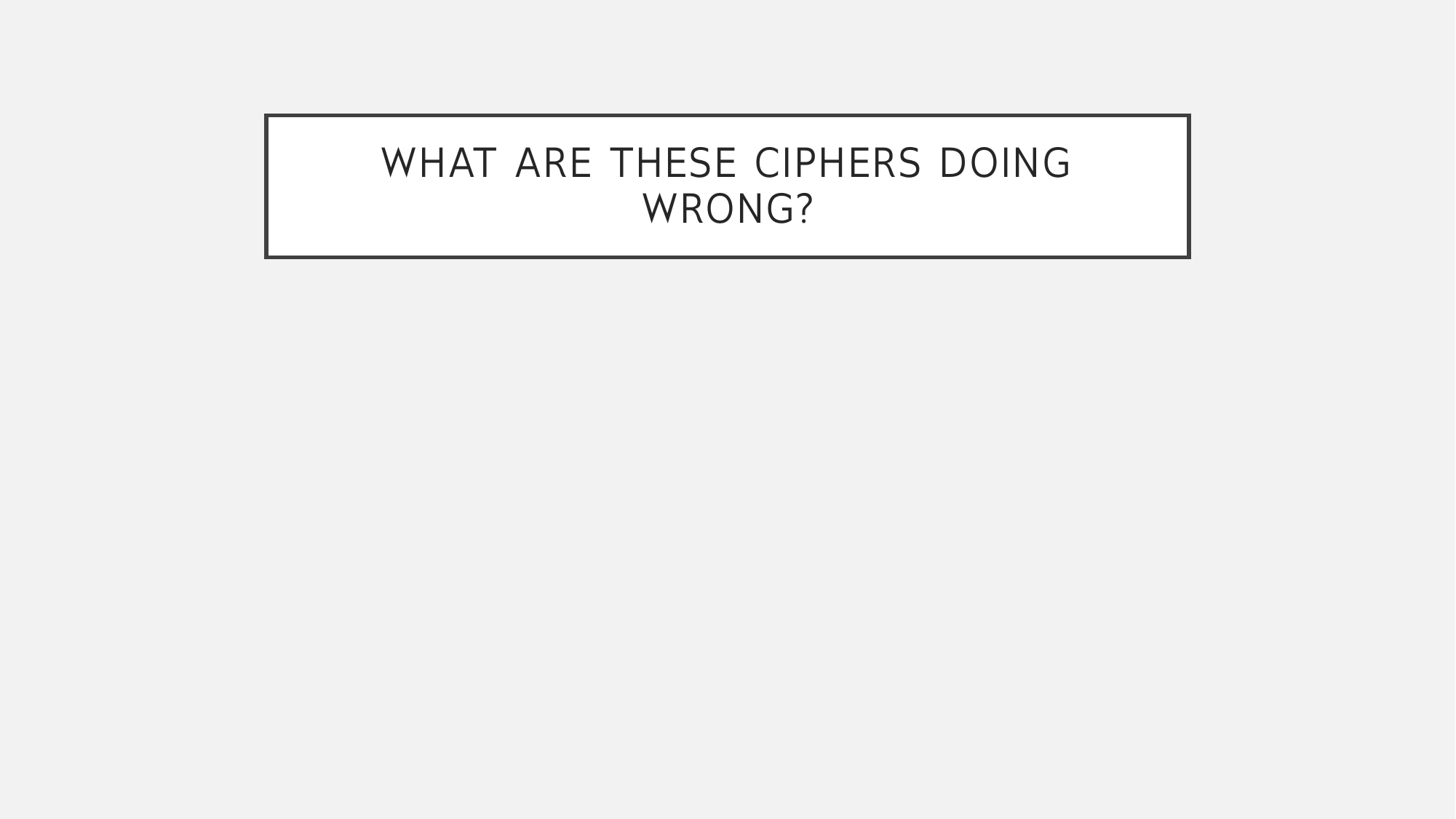

# What are these ciphers doing wrong?